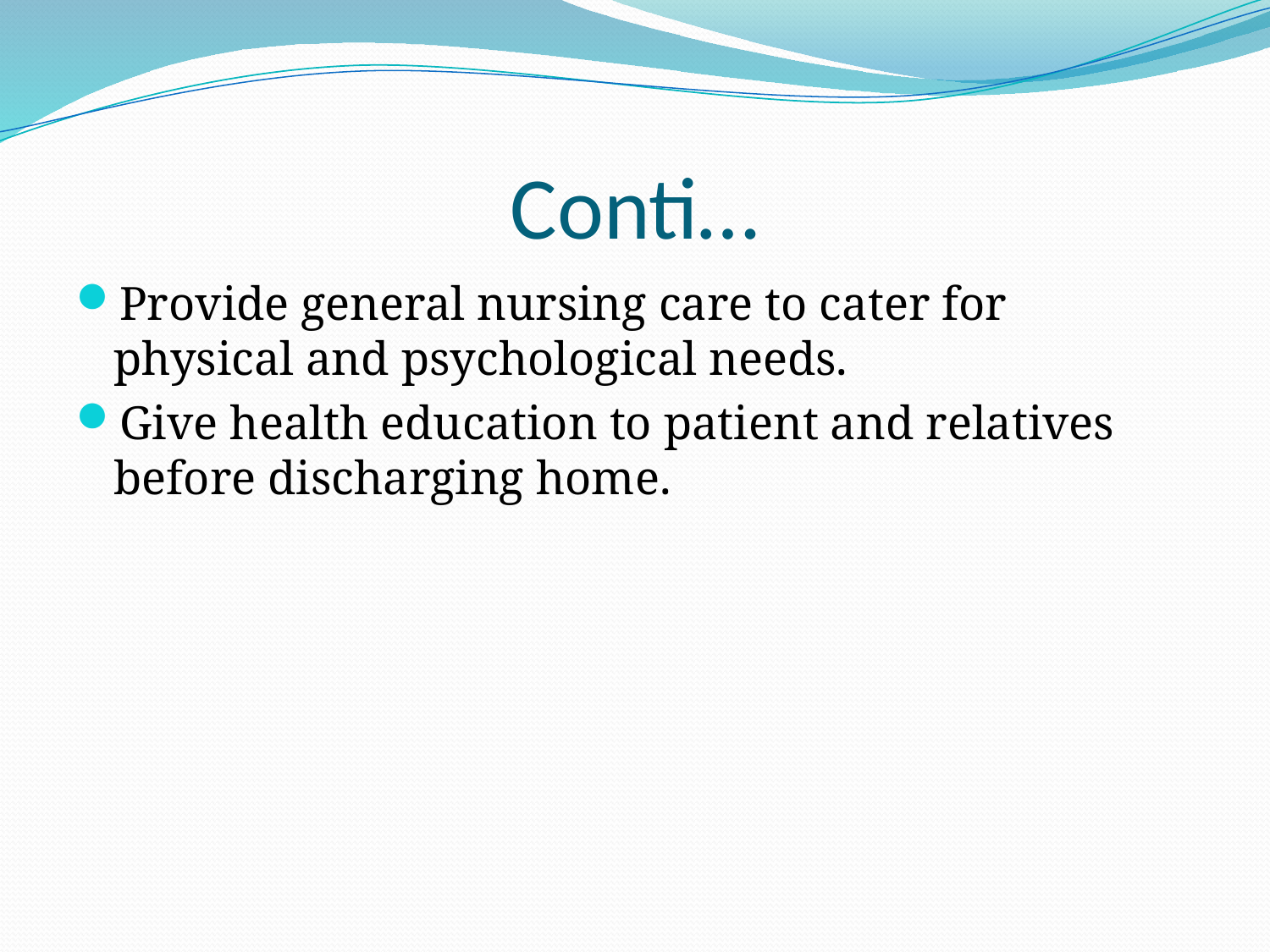

# Conti…
Provide general nursing care to cater for physical and psychological needs.
Give health education to patient and relatives before discharging home.